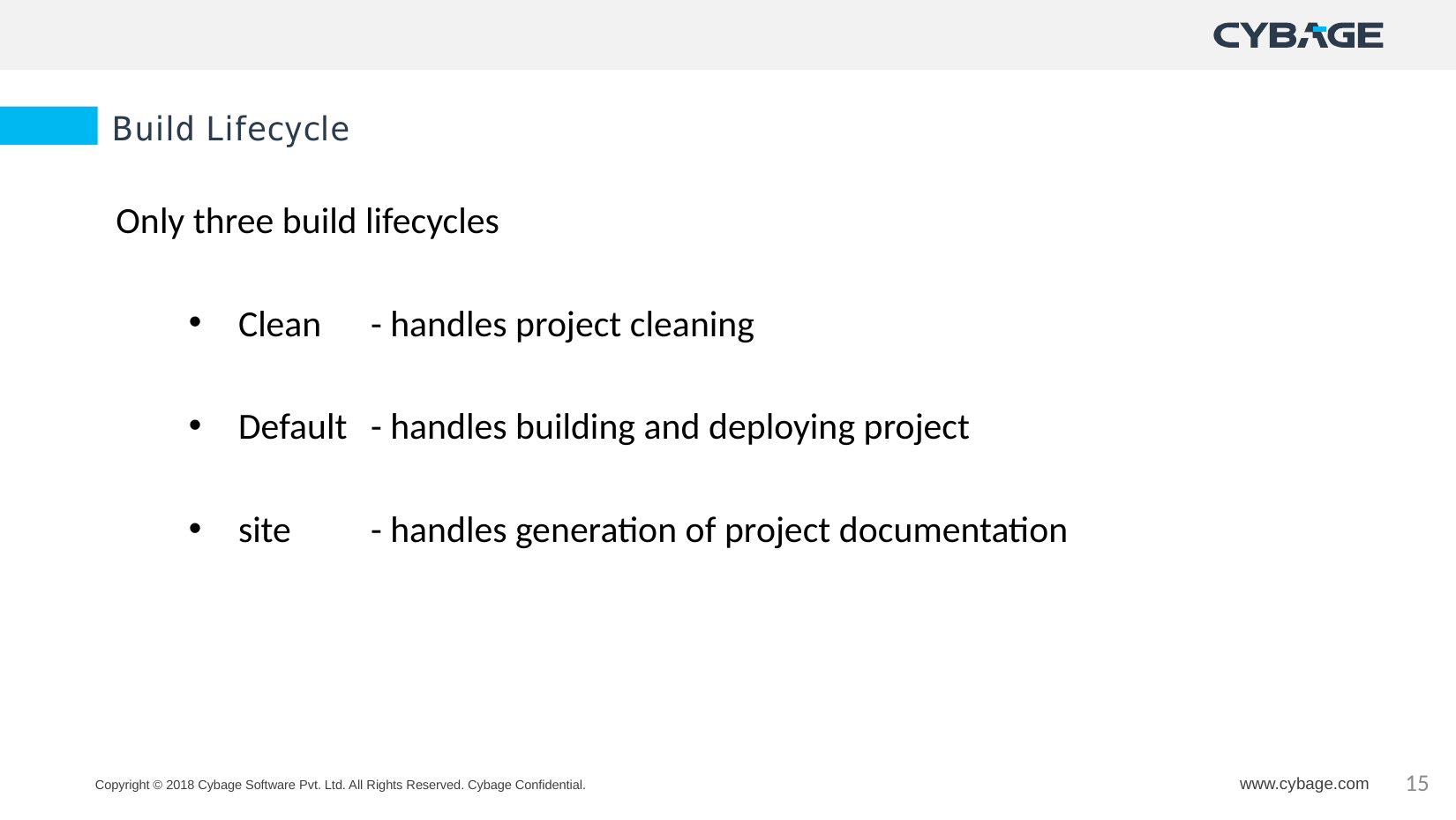

Build Lifecycle

Only three build lifecycles

Clean	- handles project cleaning

Default	- handles building and deploying project

site 	- handles generation of project documentation
15